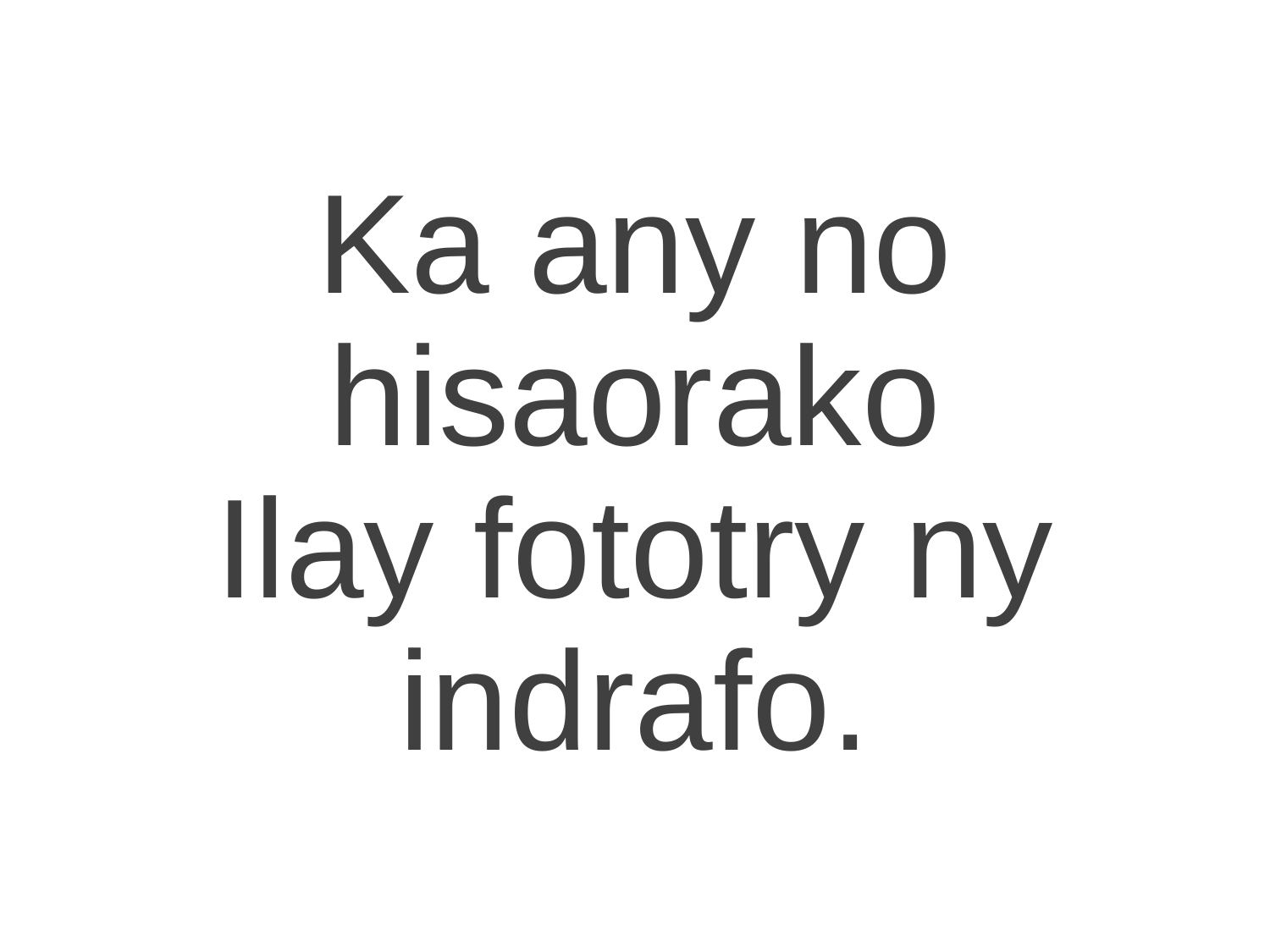

Ka any no hisaorako
Ilay fototry ny indrafo.